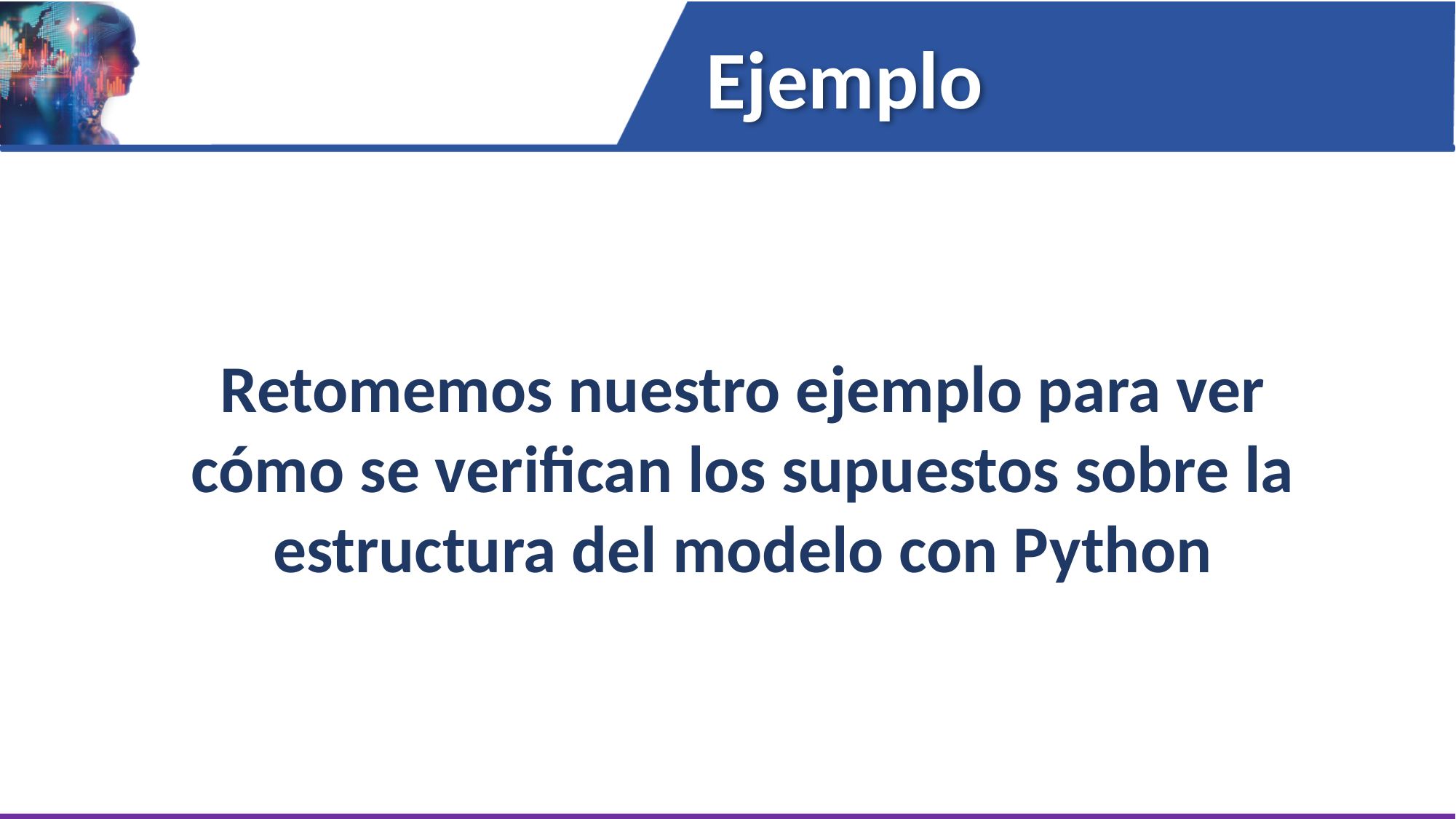

Ejemplo

Retomemos nuestro ejemplo para ver
cómo se verifican los supuestos sobre la estructura del modelo con Python